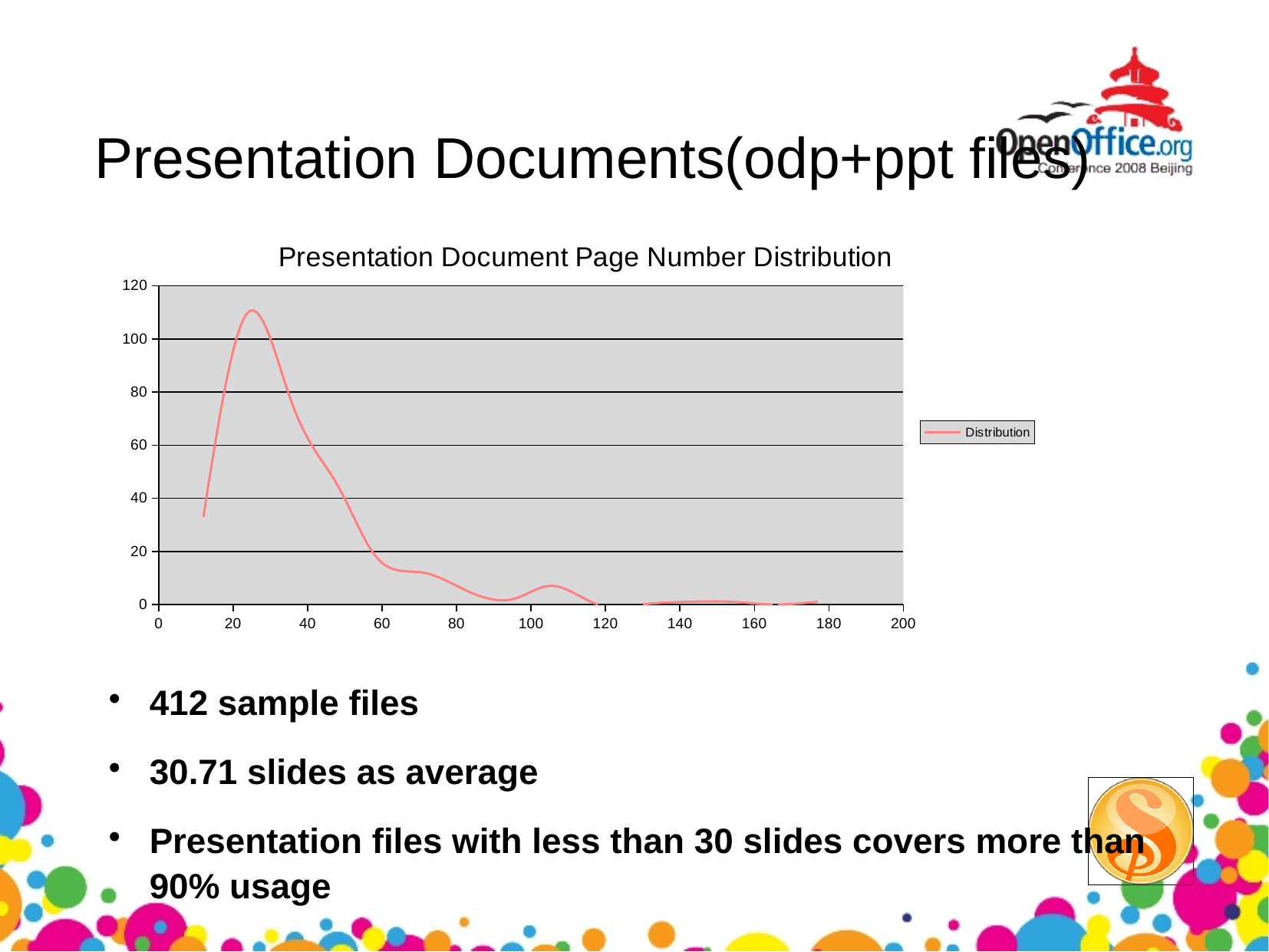

Presentation Documents(odp+ppt files)

### Chart: Presentation Document Page Number Distribution

| Category | Distribution |
|---|---|
412 sample files
30.71 slides as average
Presentation files with less than 30 slides covers more than 90% usage